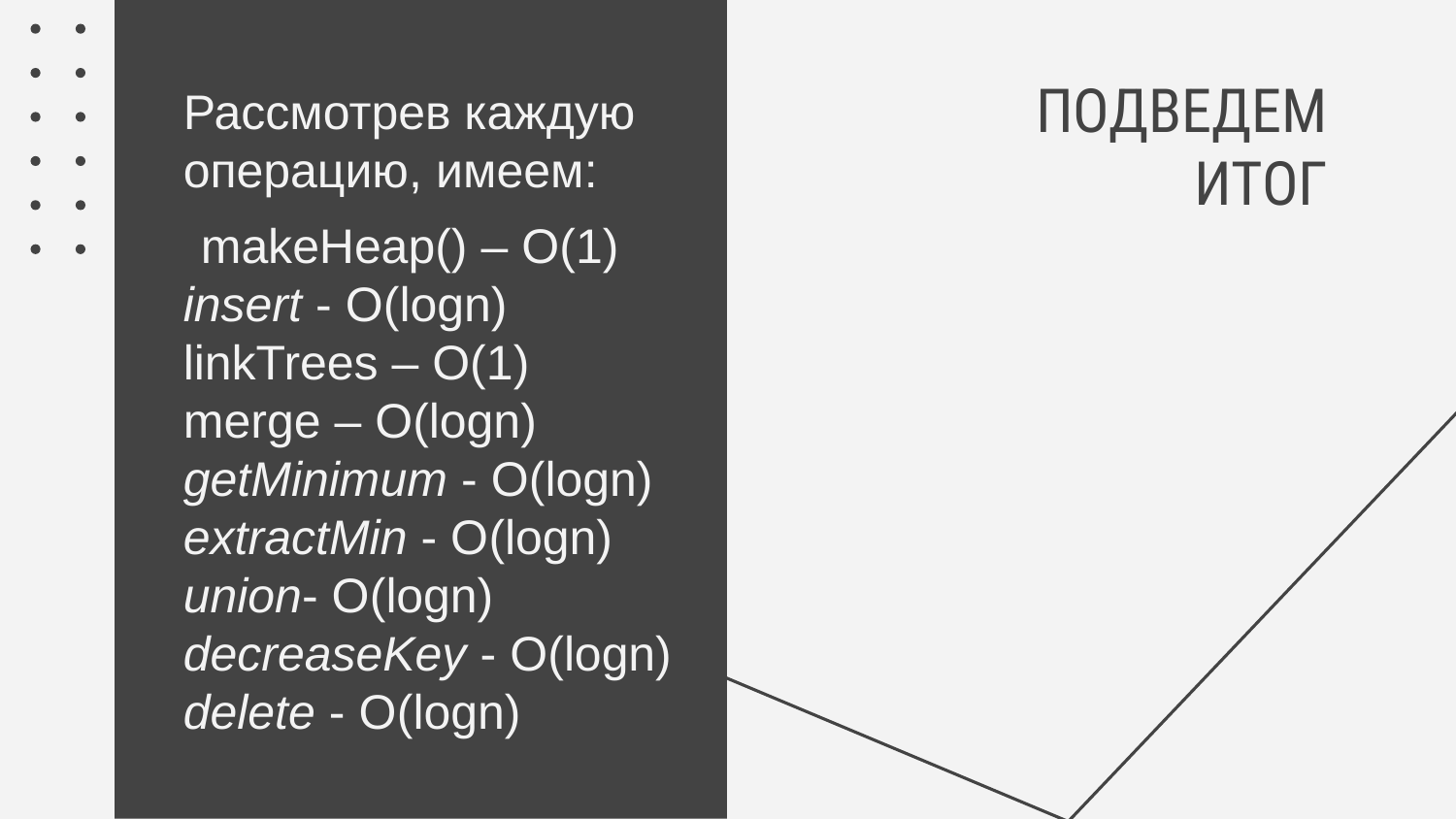

# ПОДВЕДЕМ ИТОГ
Рассмотрев каждую операцию, имеем:
     makeHeap() – O(1)
	insert - O(logn)
	linkTrees – O(1)
	merge – O(logn)
getMinimum - O(logn) 
extractMin - O(logn) 
union- O(logn) 
decreaseKey - O(logn) 
delete - O(logn)